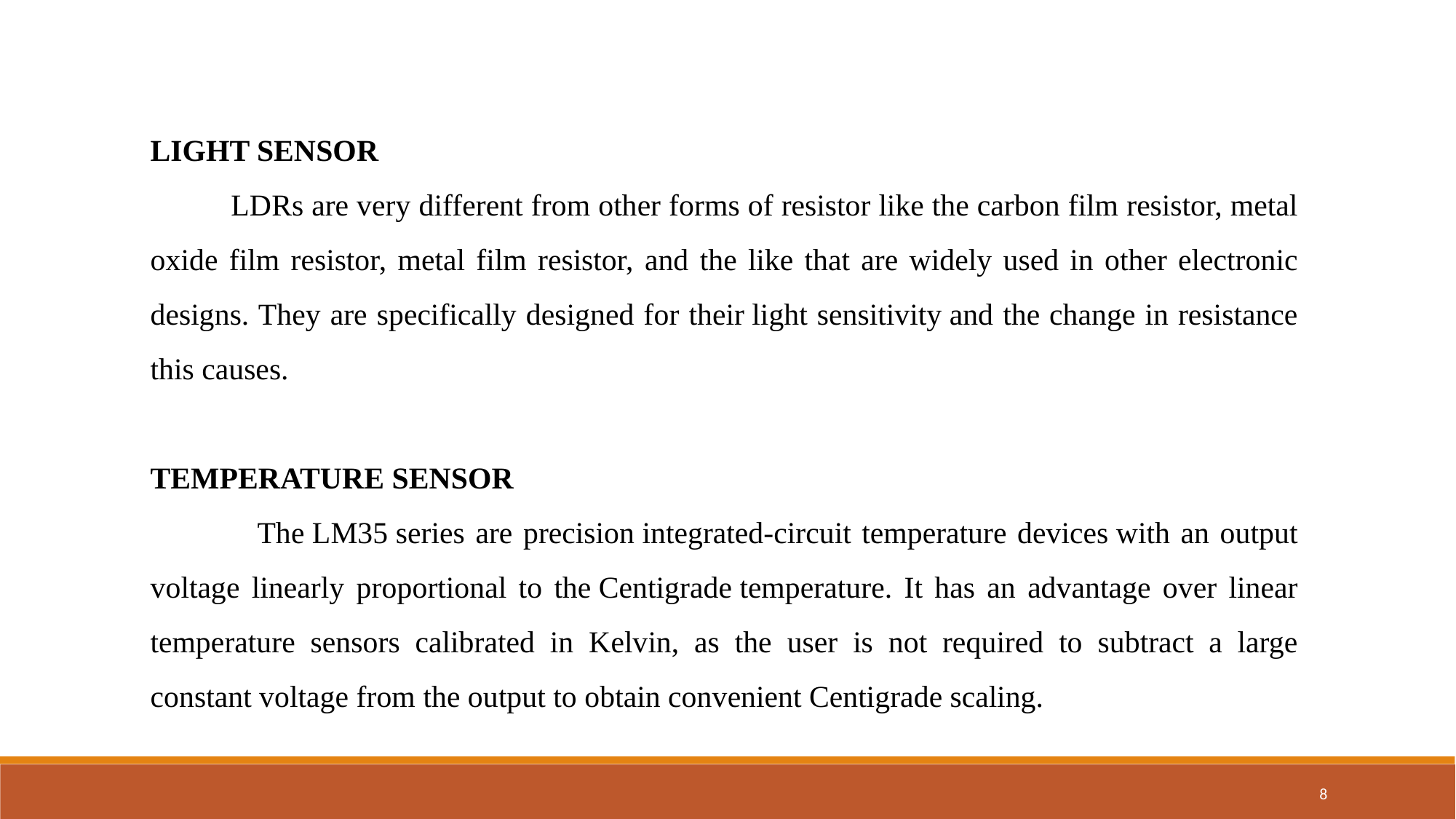

LIGHT SENSOR
          LDRs are very different from other forms of resistor like the carbon film resistor, metal oxide film resistor, metal film resistor, and the like that are widely used in other electronic designs. They are specifically designed for their light sensitivity and the change in resistance this causes.

TEMPERATURE SENSOR
          The LM35 series are precision integrated-circuit temperature devices with an output voltage linearly proportional to the Centigrade temperature. It has an advantage over linear temperature sensors calibrated in Kelvin, as the user is not required to subtract a large constant voltage from the output to obtain convenient Centigrade scaling.
8